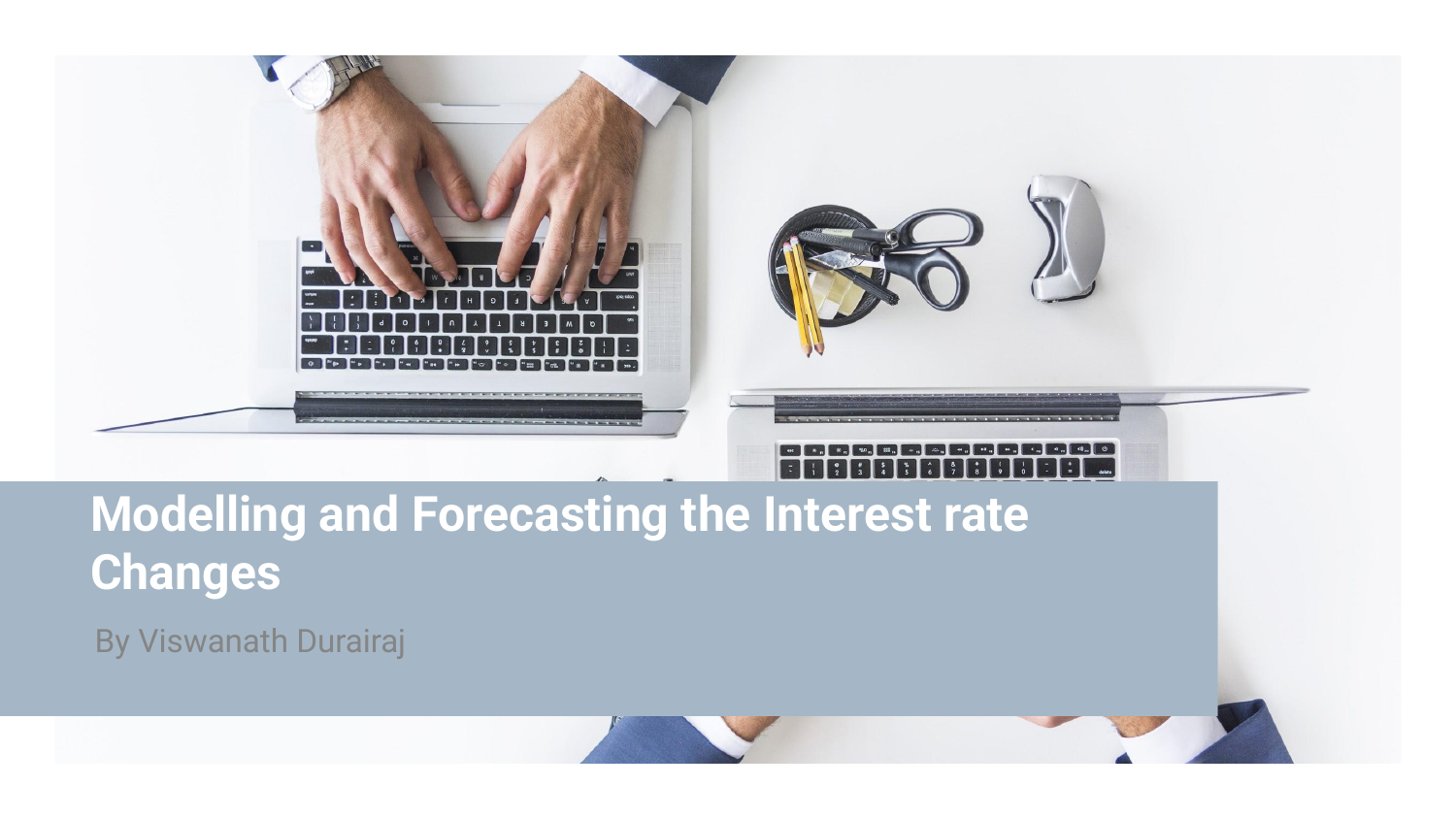

# Modelling and Forecasting the Interest rate Changes

By Viswanath Durairaj